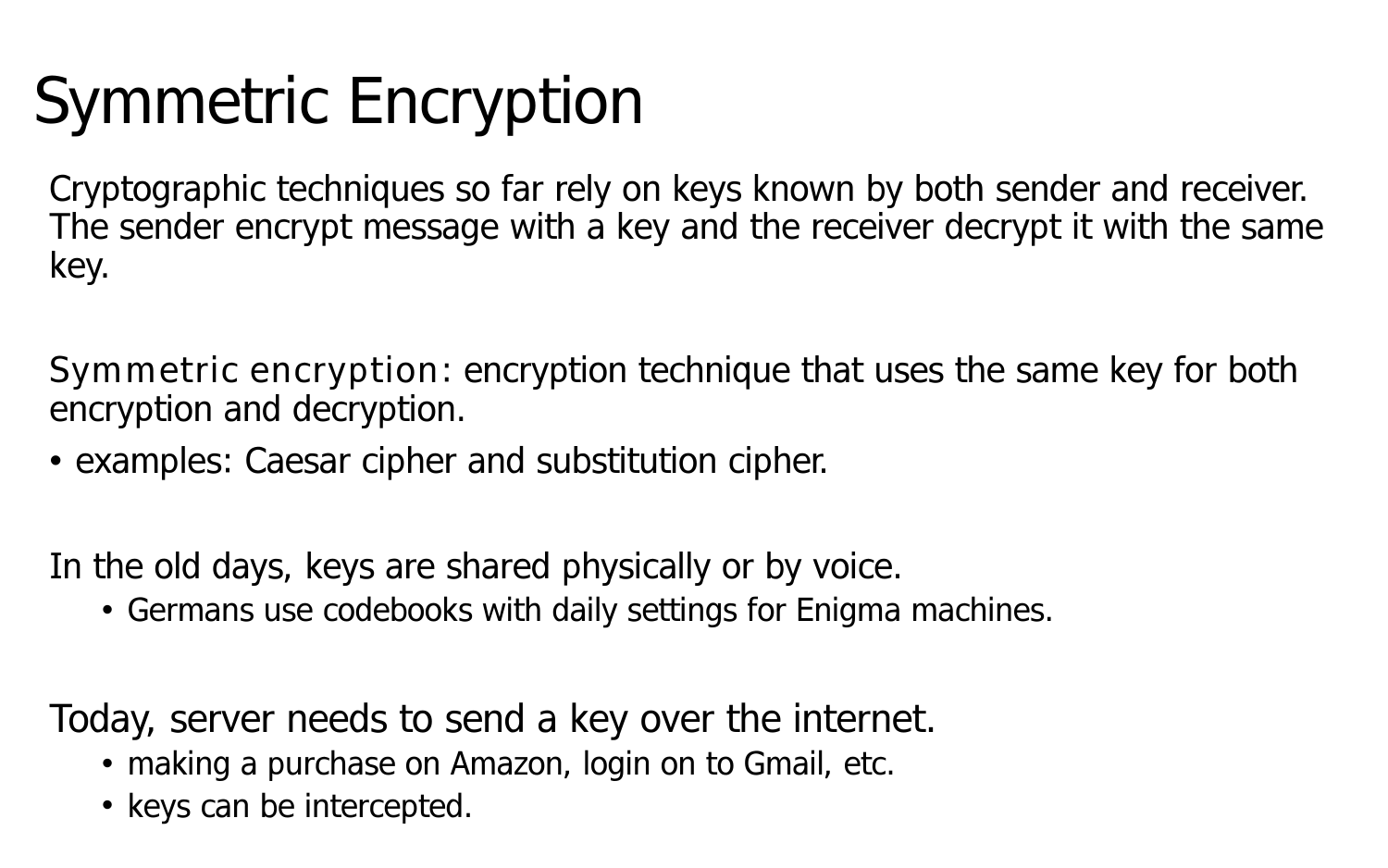

# Symmetric Encryption
Cryptographic techniques so far rely on keys known by both sender and receiver. The sender encrypt message with a key and the receiver decrypt it with the same key.

Symmetric encryption: encryption technique that uses the same key for both encryption and decryption.
examples: Caesar cipher and substitution cipher.

In the old days, keys are shared physically or by voice.
Germans use codebooks with daily settings for Enigma machines.

Today, server needs to send a key over the internet.
making a purchase on Amazon, login on to Gmail, etc.
keys can be intercepted.